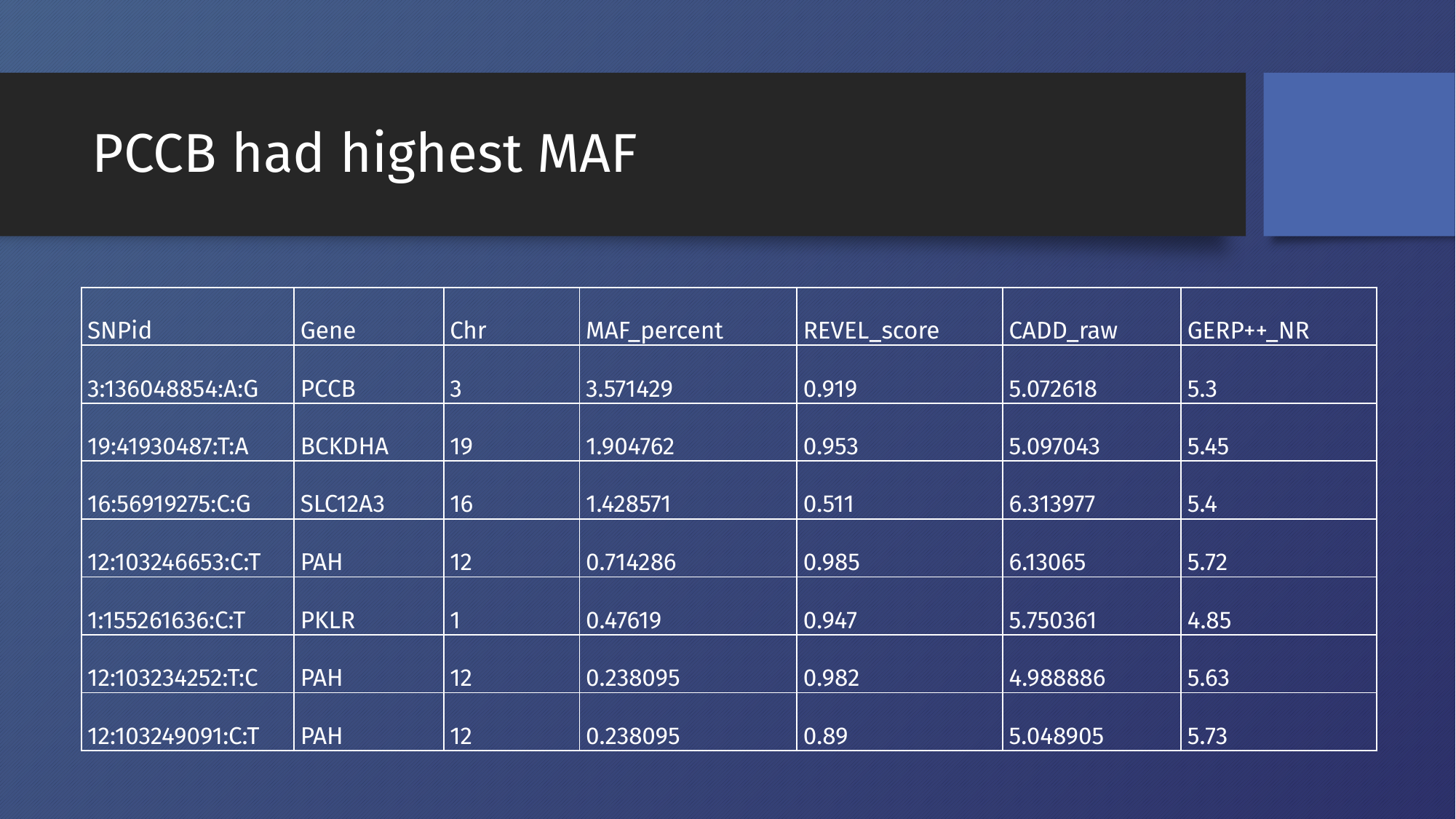

# PCCB had highest MAF
| SNPid | Gene | Chr | MAF\_percent | REVEL\_score | CADD\_raw | GERP++\_NR |
| --- | --- | --- | --- | --- | --- | --- |
| 3:136048854:A:G | PCCB | 3 | 3.571429 | 0.919 | 5.072618 | 5.3 |
| 19:41930487:T:A | BCKDHA | 19 | 1.904762 | 0.953 | 5.097043 | 5.45 |
| 16:56919275:C:G | SLC12A3 | 16 | 1.428571 | 0.511 | 6.313977 | 5.4 |
| 12:103246653:C:T | PAH | 12 | 0.714286 | 0.985 | 6.13065 | 5.72 |
| 1:155261636:C:T | PKLR | 1 | 0.47619 | 0.947 | 5.750361 | 4.85 |
| 12:103234252:T:C | PAH | 12 | 0.238095 | 0.982 | 4.988886 | 5.63 |
| 12:103249091:C:T | PAH | 12 | 0.238095 | 0.89 | 5.048905 | 5.73 |